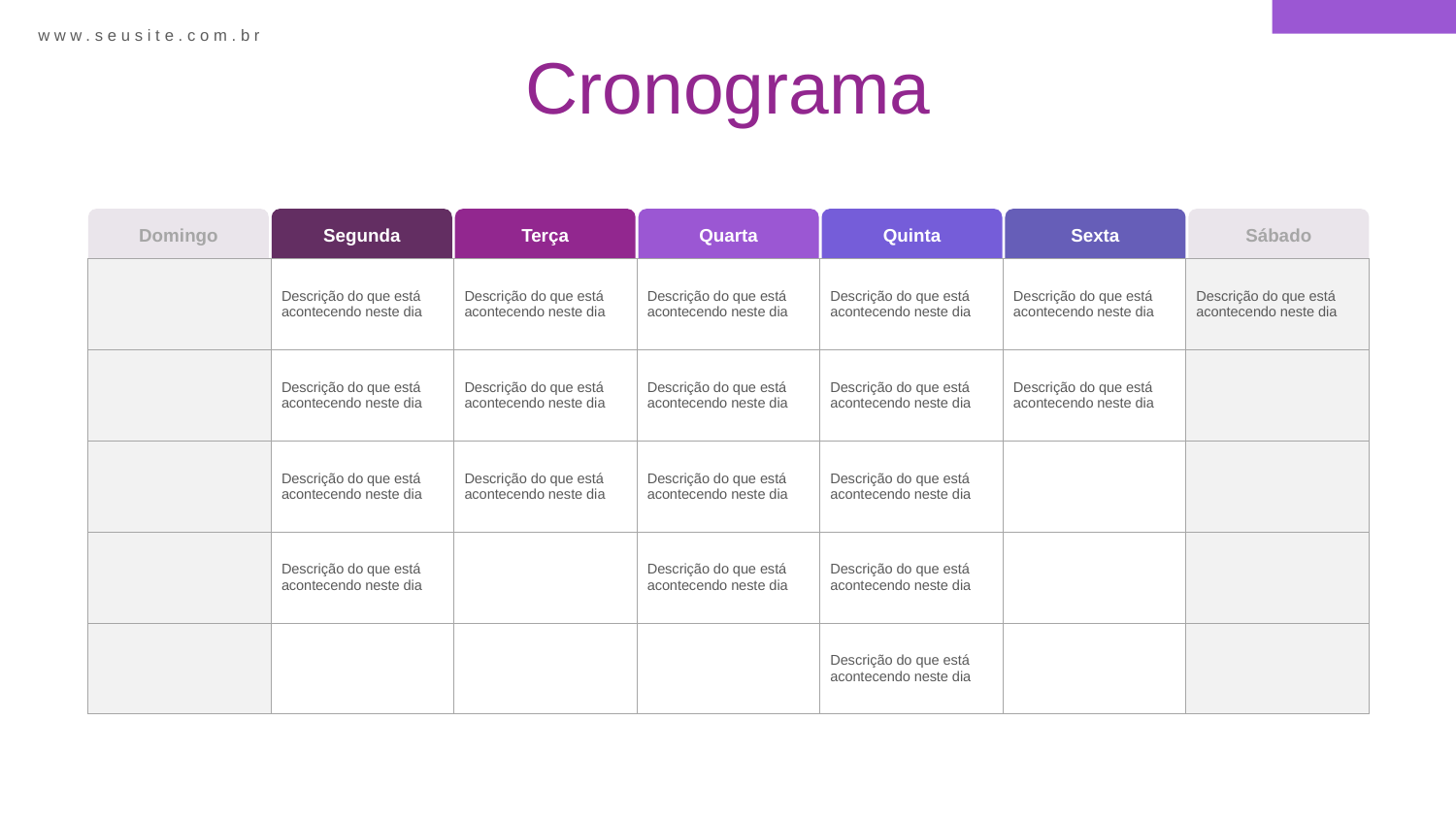

www.seusite.com.br
Cronograma
Domingo
Segunda
Terça
Quarta
Quinta
Sexta
Sábado
|  | Descrição do que está acontecendo neste dia | Descrição do que está acontecendo neste dia | Descrição do que está acontecendo neste dia | Descrição do que está acontecendo neste dia | Descrição do que está acontecendo neste dia | Descrição do que está acontecendo neste dia |
| --- | --- | --- | --- | --- | --- | --- |
|  | Descrição do que está acontecendo neste dia | Descrição do que está acontecendo neste dia | Descrição do que está acontecendo neste dia | Descrição do que está acontecendo neste dia | Descrição do que está acontecendo neste dia |  |
|  | Descrição do que está acontecendo neste dia | Descrição do que está acontecendo neste dia | Descrição do que está acontecendo neste dia | Descrição do que está acontecendo neste dia |  |  |
|  | Descrição do que está acontecendo neste dia |  | Descrição do que está acontecendo neste dia | Descrição do que está acontecendo neste dia |  |  |
|  |  |  |  | Descrição do que está acontecendo neste dia |  |  |